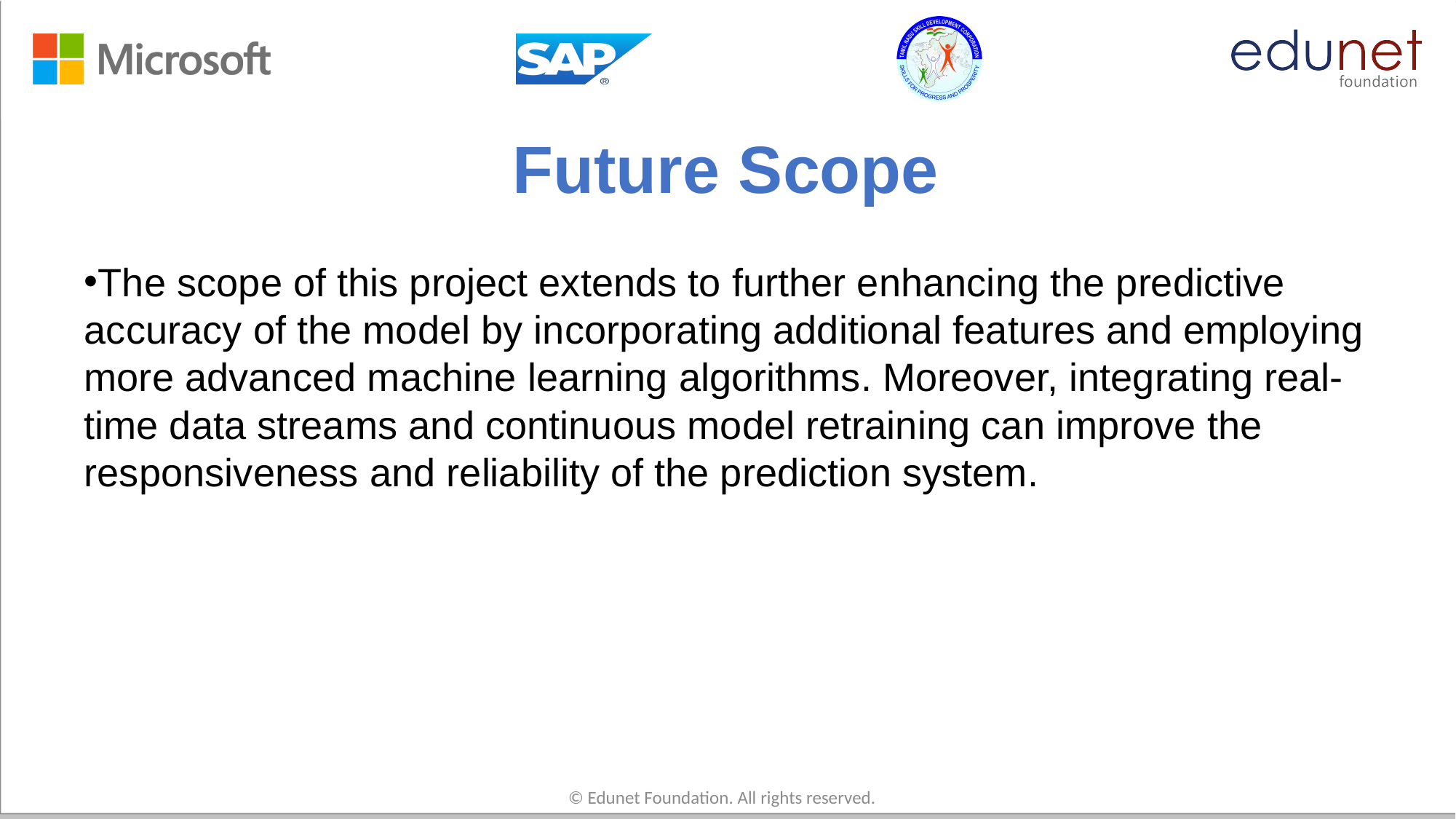

# Future Scope
The scope of this project extends to further enhancing the predictive accuracy of the model by incorporating additional features and employing more advanced machine learning algorithms. Moreover, integrating real-time data streams and continuous model retraining can improve the responsiveness and reliability of the prediction system.
© Edunet Foundation. All rights reserved.